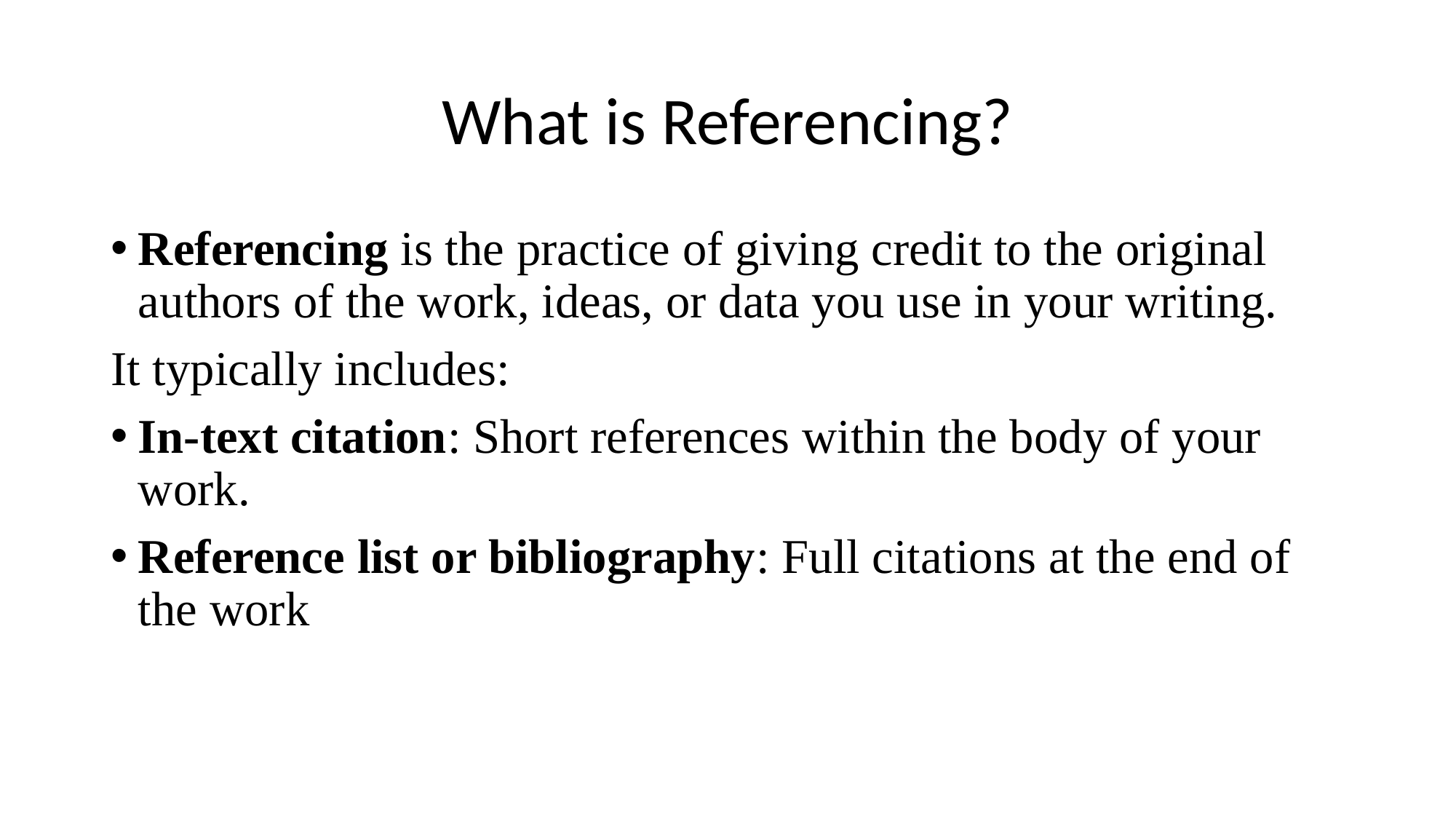

# What is Referencing?
Referencing is the practice of giving credit to the original authors of the work, ideas, or data you use in your writing.
It typically includes:
In-text citation: Short references within the body of your work.
Reference list or bibliography: Full citations at the end of the work